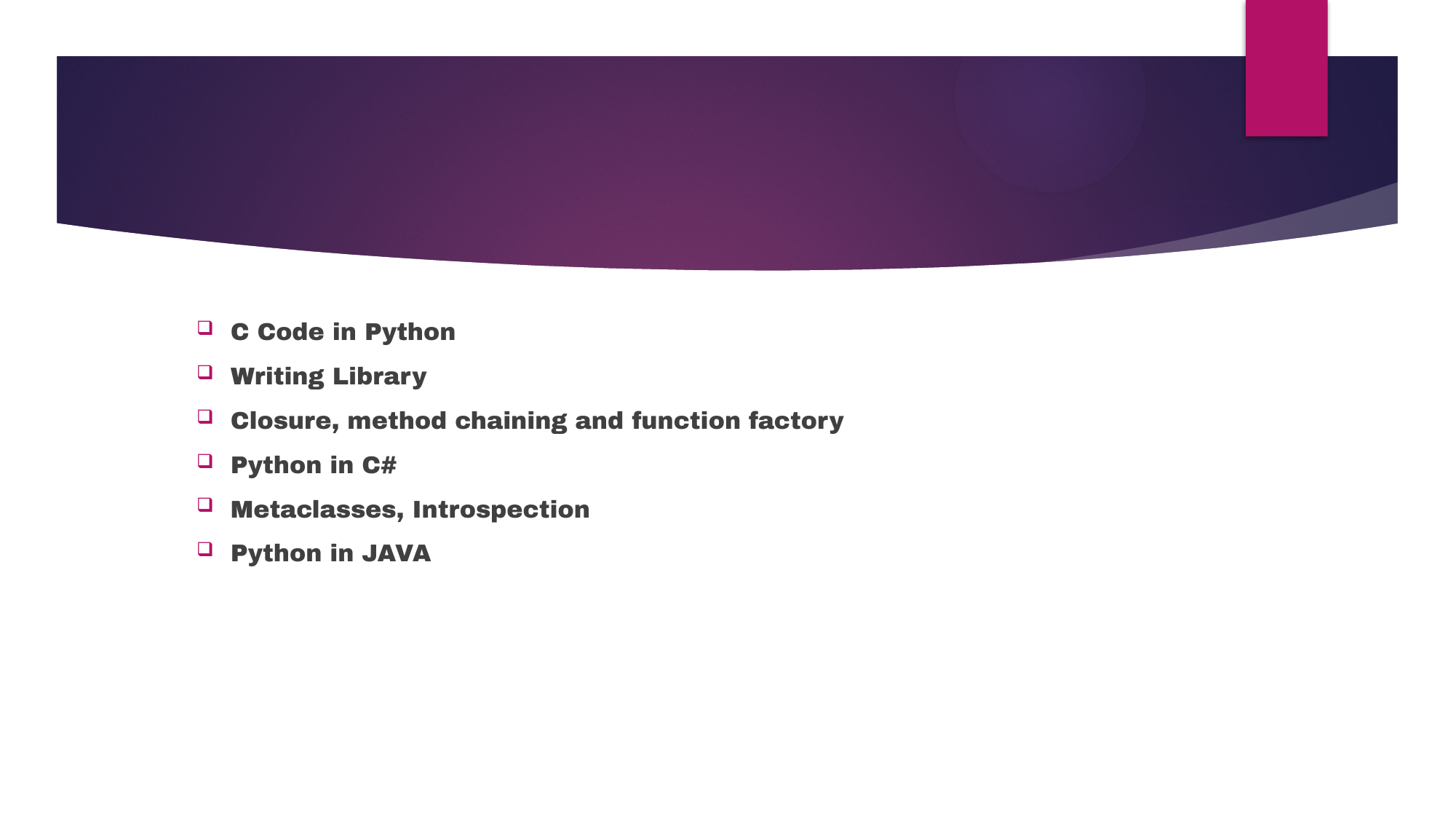

#
C Code in Python
Writing Library
Closure, method chaining and function factory
Python in C#
Metaclasses, Introspection
Python in JAVA